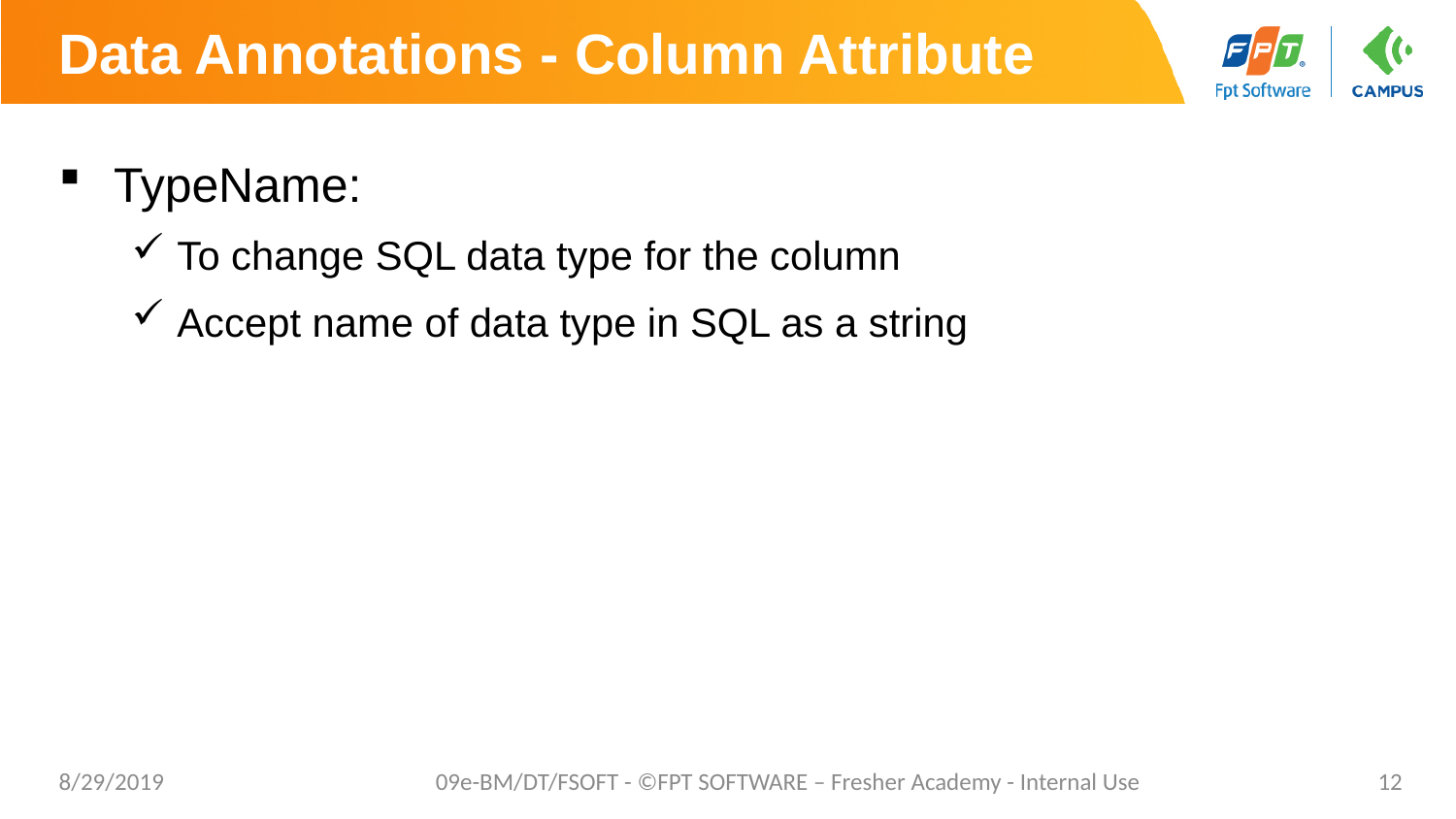

# Data Annotations - Column Attribute
TypeName:
To change SQL data type for the column
Accept name of data type in SQL as a string

8/29/2019
09e-BM/DT/FSOFT - ©FPT SOFTWARE – Fresher Academy - Internal Use
12